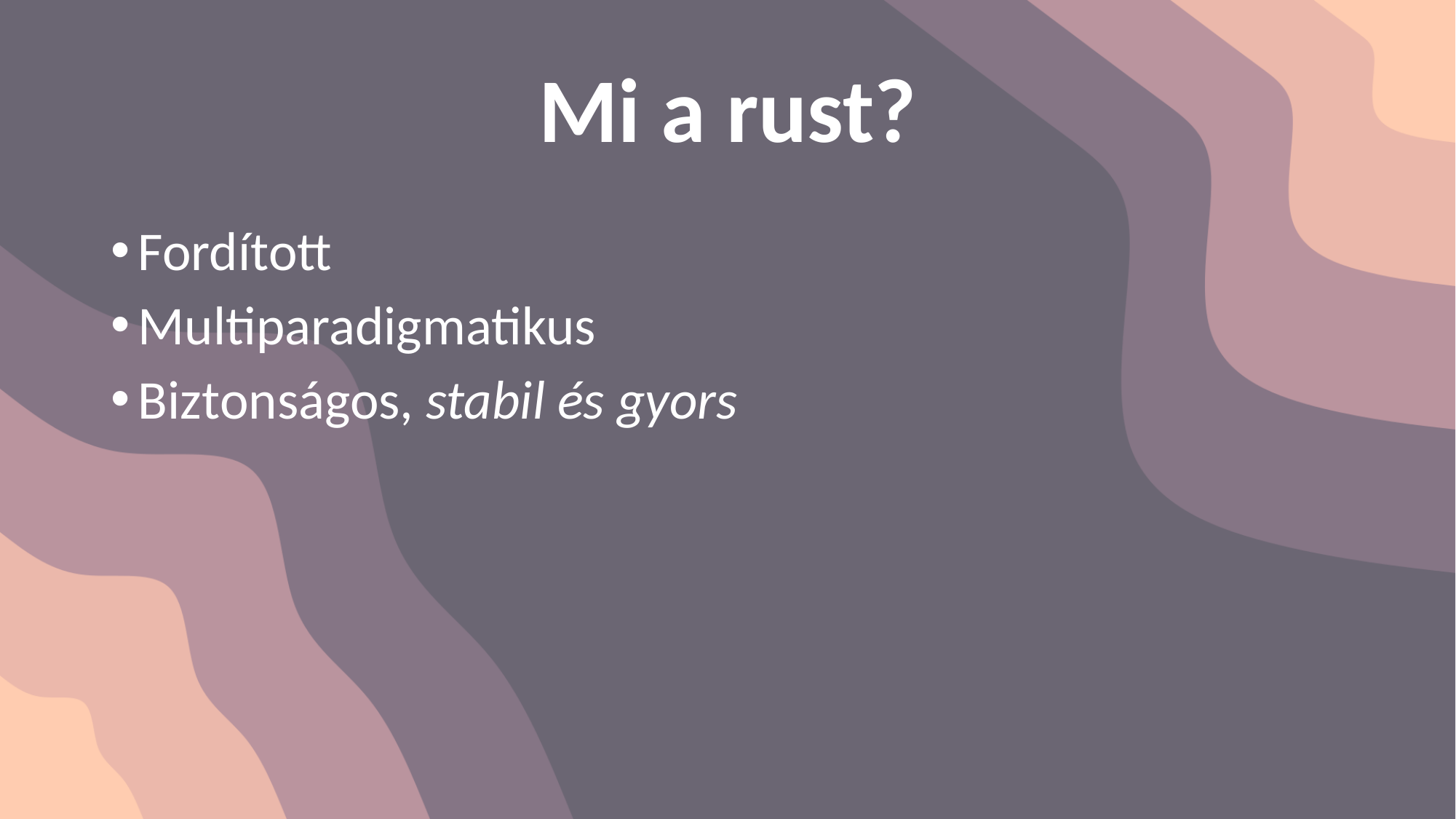

# Mi a rust?
Fordított
Multiparadigmatikus
Biztonságos, stabil és gyors